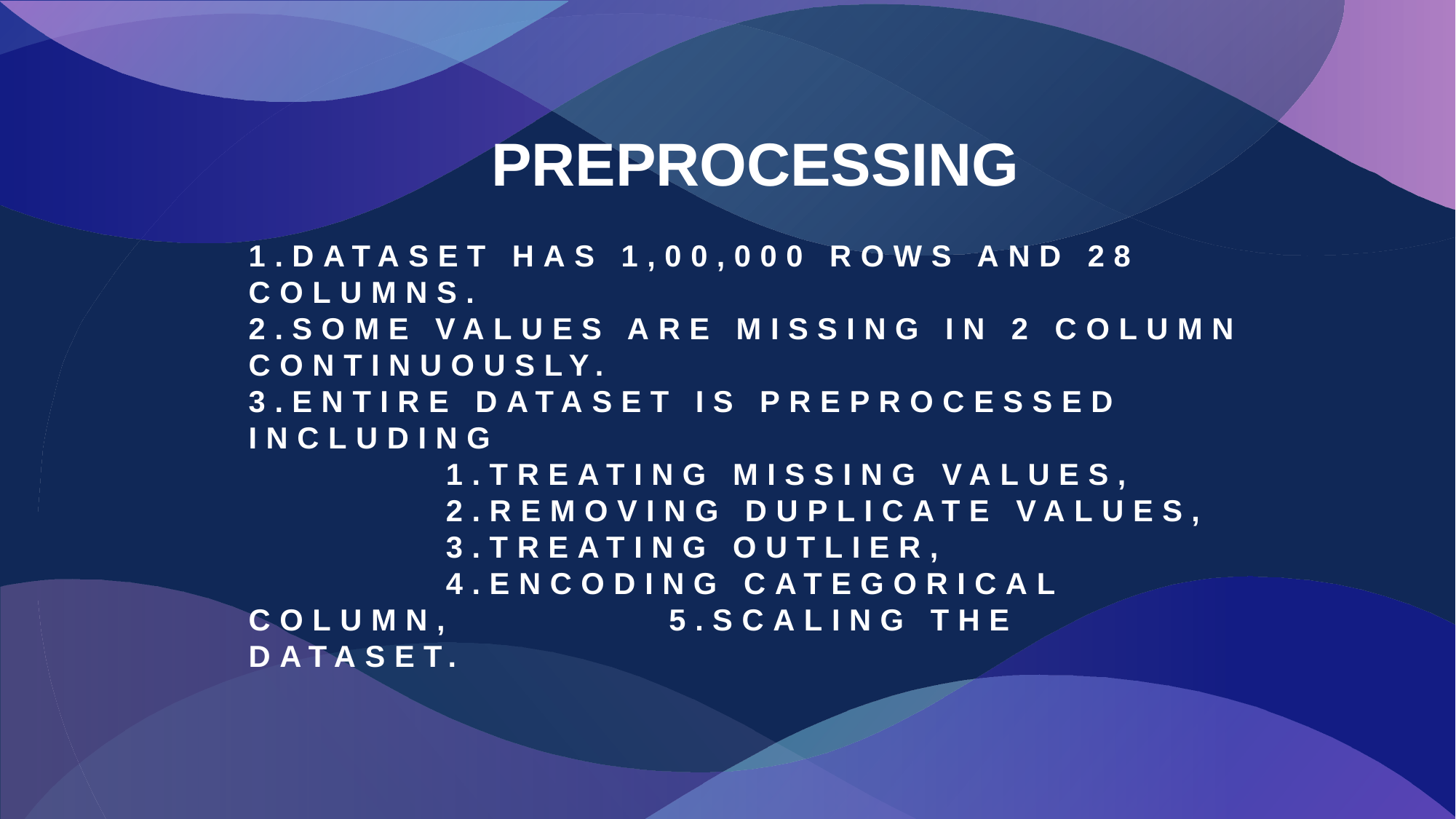

Preprocessing
# 1.Dataset has 1,00,000 rows and 28 columns. 2.some values are missing in 2 column continuously. 3.entire dataset is preprocessed including      1.treating missing values,      2.removing duplicate values,      3.Treating outlier,      4.Encoding categorical column,      5.scaling the dataset.